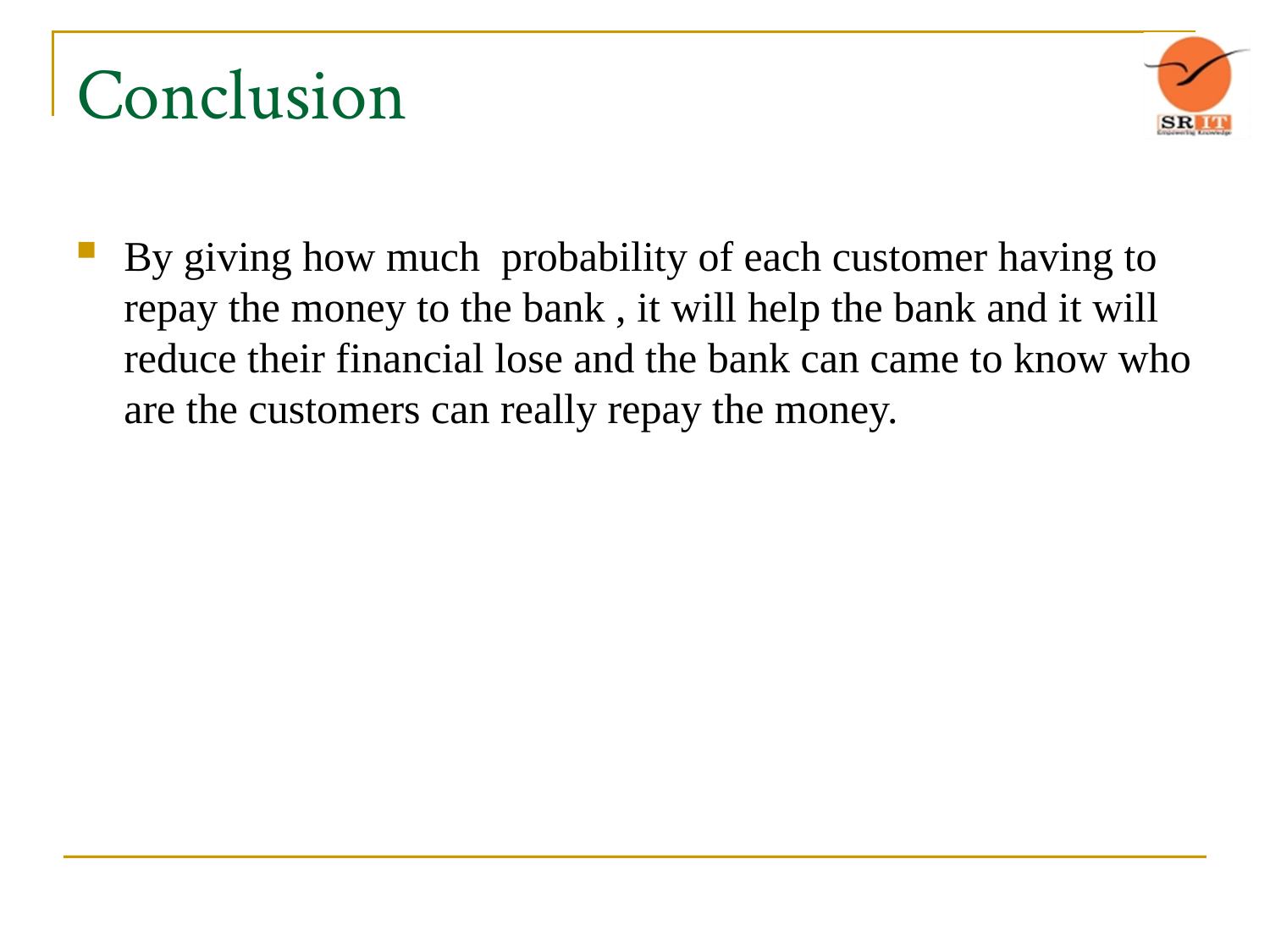

# Conclusion
By giving how much  probability of each customer having to repay the money to the bank , it will help the bank and it will reduce their financial lose and the bank can came to know who are the customers can really repay the money.